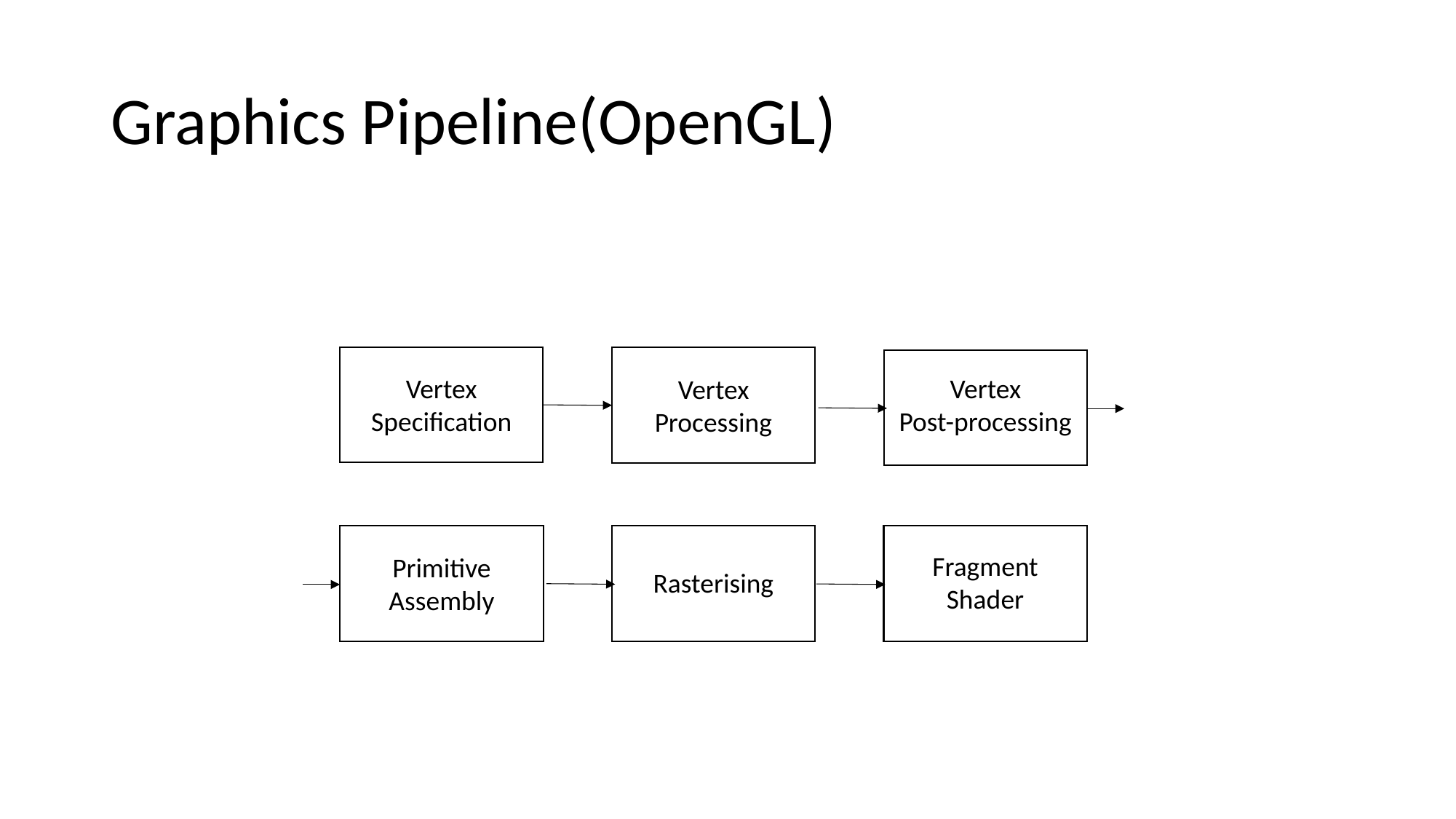

# Graphics Pipeline(OpenGL)

Vertex
Specification
Vertex
Post-processing
Vertex
Processing

Fragment
Shader
Primitive
Assembly
Rasterising